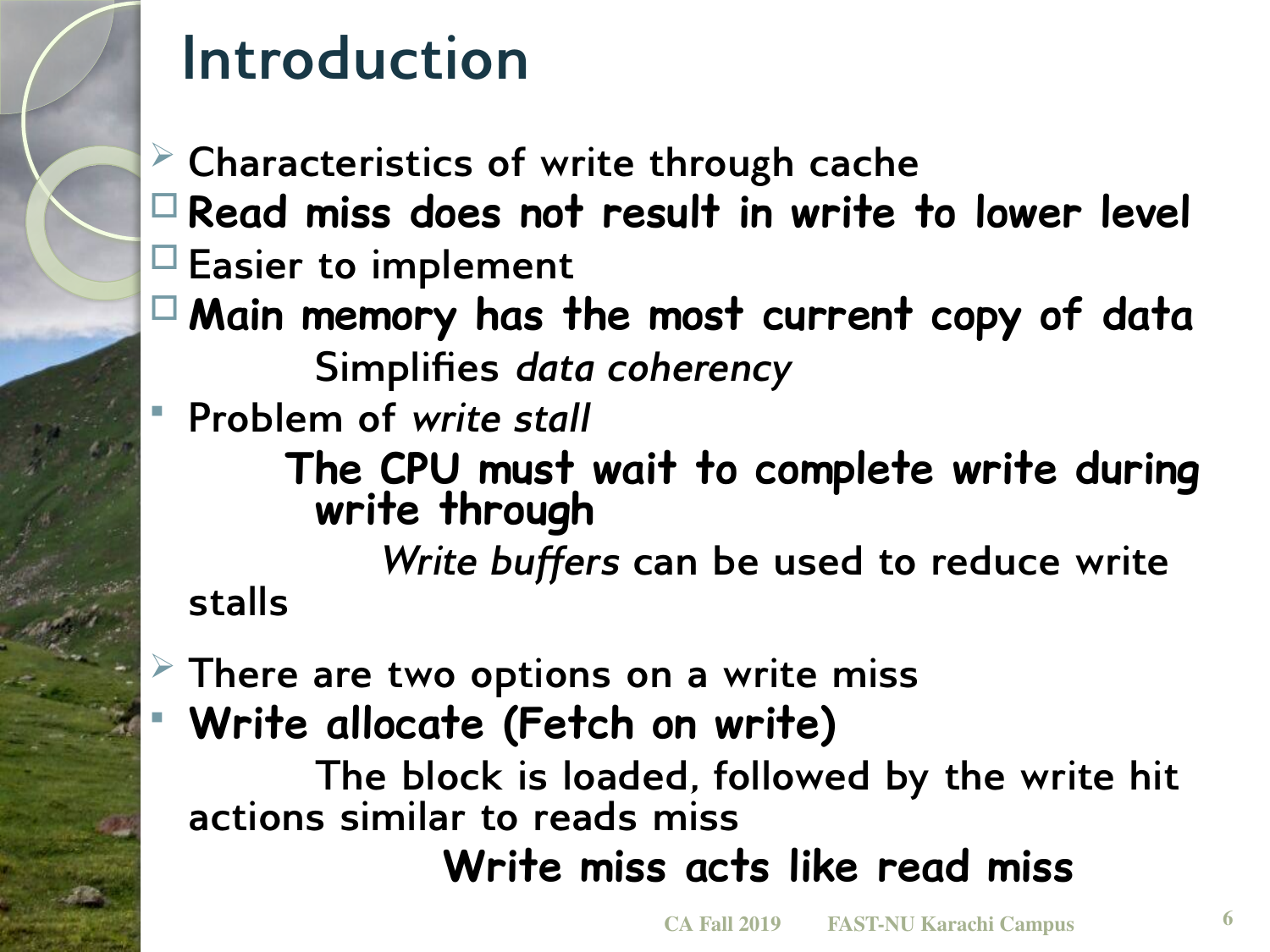

# Introduction
Characteristics of write through cache
Read miss does not result in write to lower level
Easier to implement
Main memory has the most current copy of data
		Simplifies data coherency
Problem of write stall
	       The CPU must wait to complete write during 	write through
		     Write buffers can be used to reduce write stalls

There are two options on a write miss
Write allocate (Fetch on write)
		The block is loaded, followed by the write hit 	actions similar to reads miss
			Write miss acts like read miss
CA Fall 2019
6
FAST-NU Karachi Campus